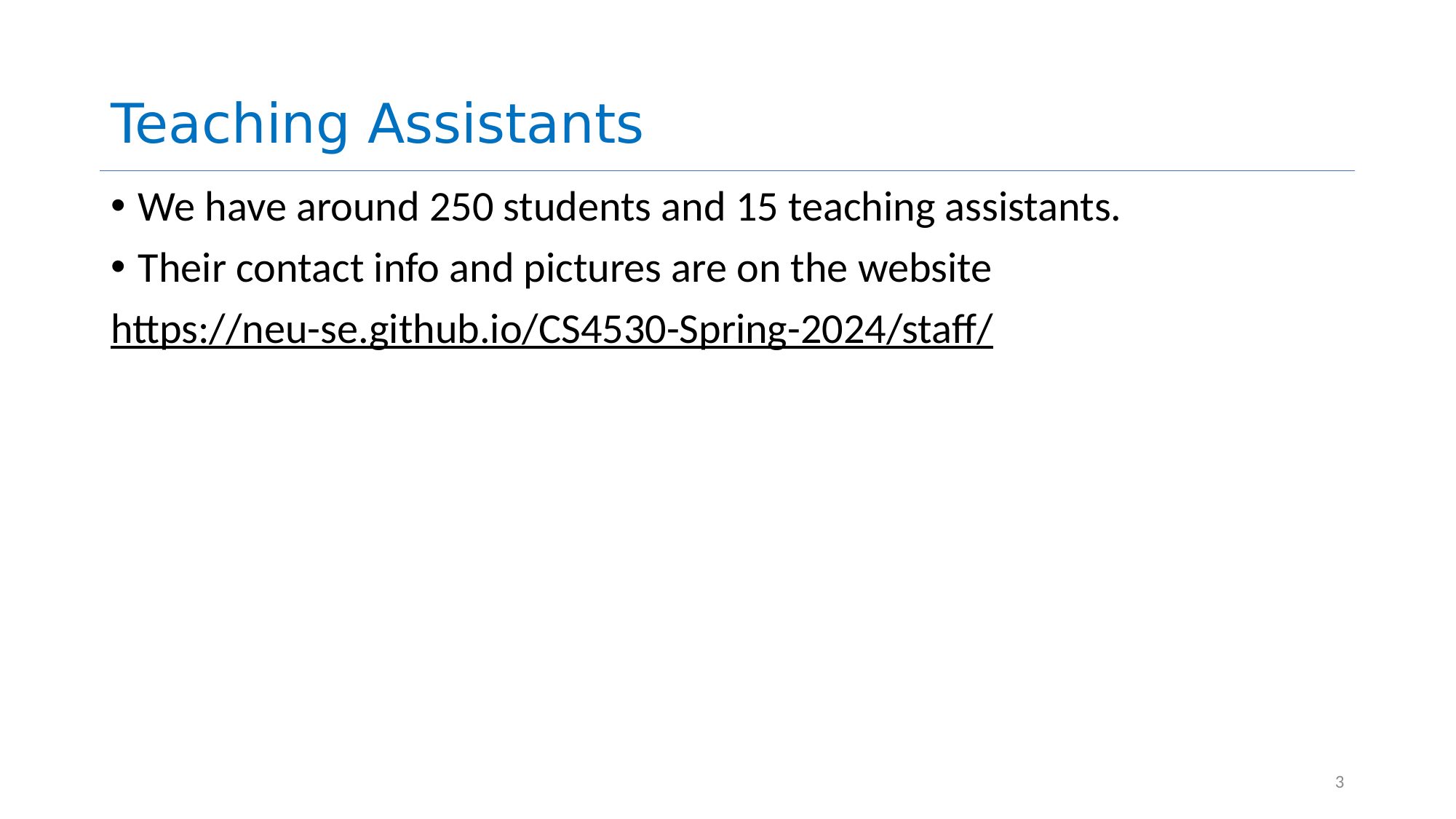

# Teaching Assistants
We have around 250 students and 15 teaching assistants.
Their contact info and pictures are on the website
https://neu-se.github.io/CS4530-Spring-2024/staff/
3